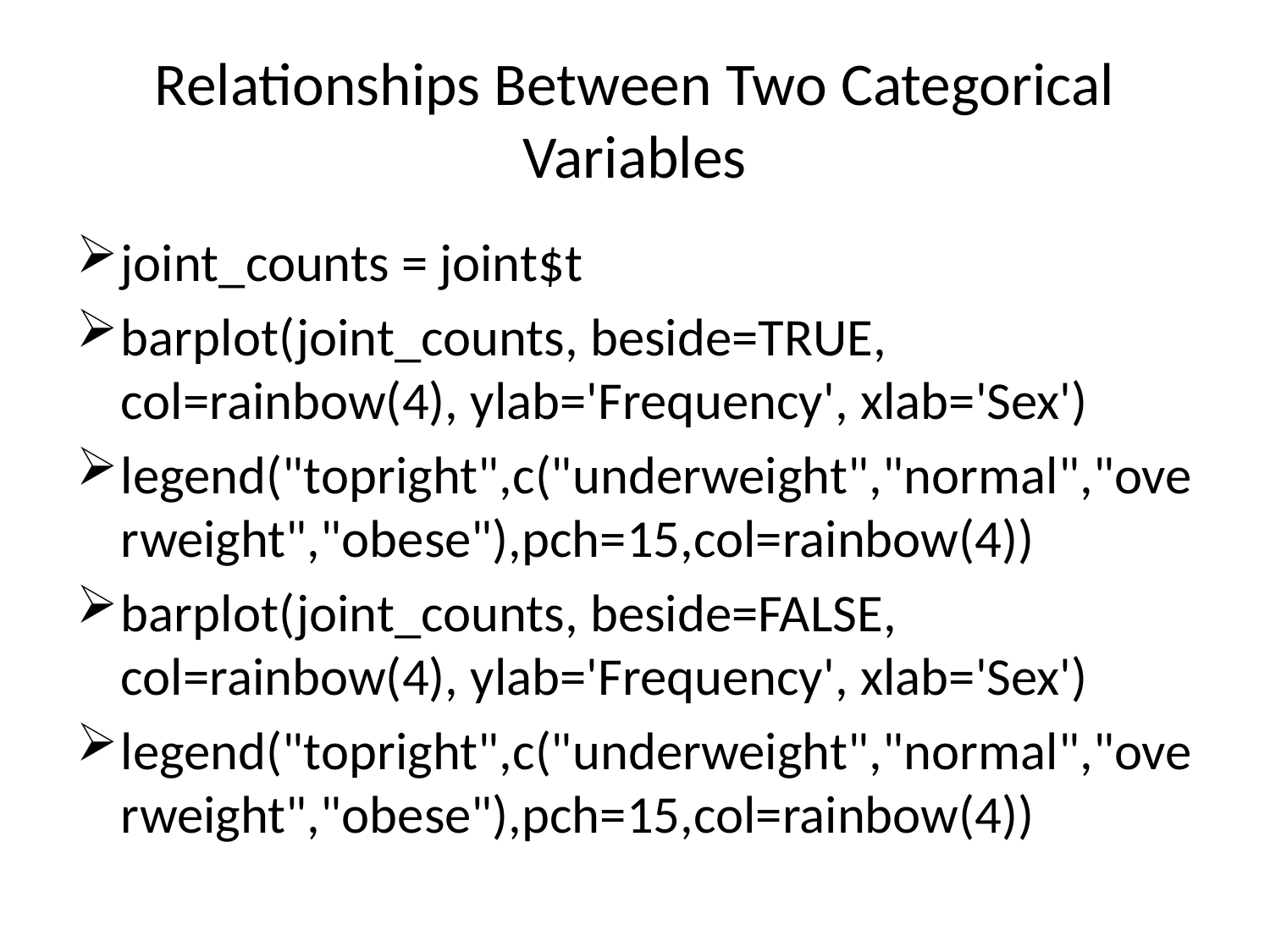

# Relationships Between Two Categorical Variables
joint_counts = joint$t
barplot(joint_counts, beside=TRUE, col=rainbow(4), ylab='Frequency', xlab='Sex')
legend("topright",c("underweight","normal","overweight","obese"),pch=15,col=rainbow(4))
barplot(joint_counts, beside=FALSE, col=rainbow(4), ylab='Frequency', xlab='Sex')
legend("topright",c("underweight","normal","overweight","obese"),pch=15,col=rainbow(4))